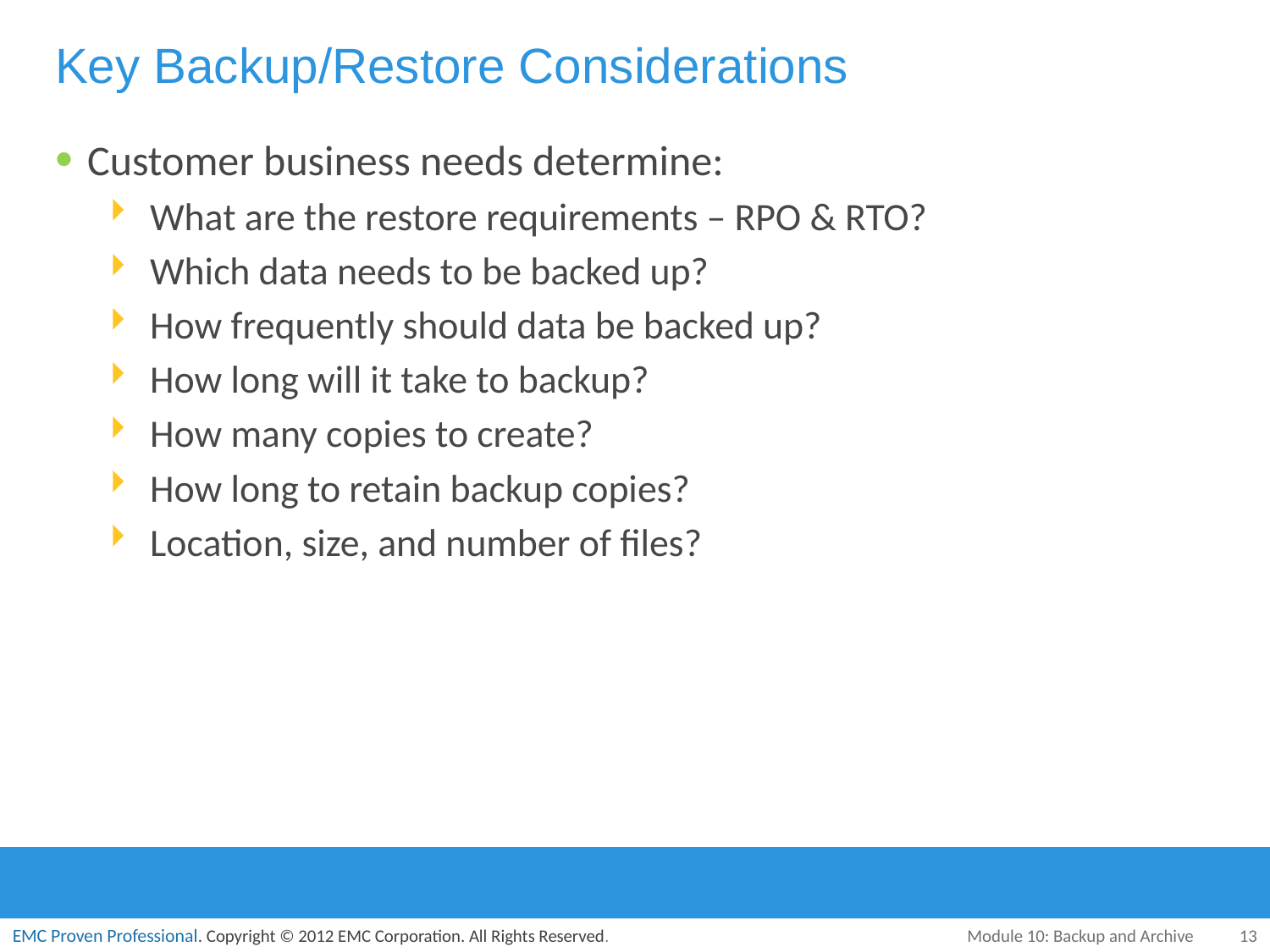

# Key Backup/Restore Considerations
Customer business needs determine:
What are the restore requirements – RPO & RTO?
Which data needs to be backed up?
How frequently should data be backed up?
How long will it take to backup?
How many copies to create?
How long to retain backup copies?
Location, size, and number of files?

Module 10: Backup and Archive
13